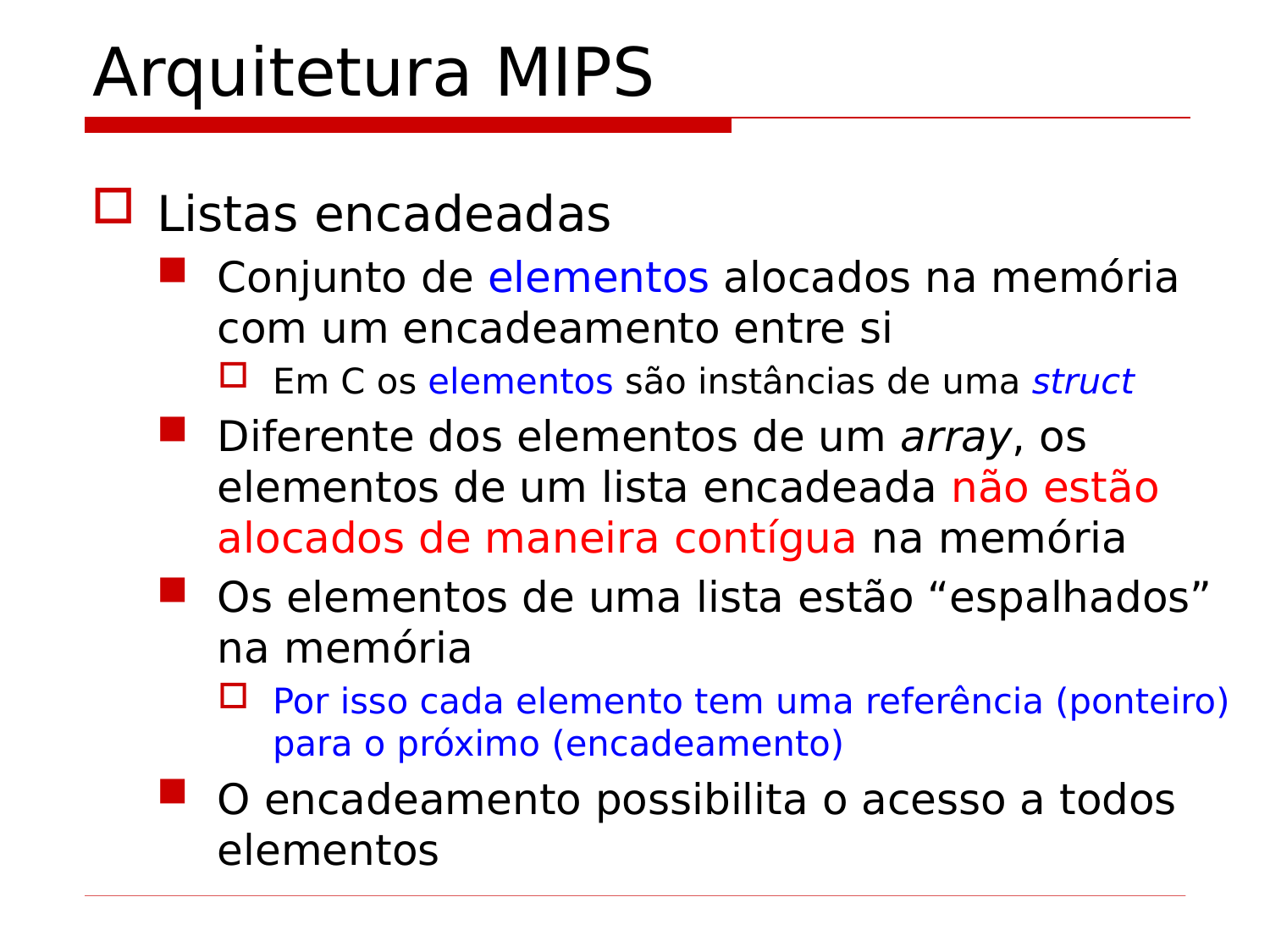

# Arquitetura MIPS
Listas encadeadas
Conjunto de elementos alocados na memória com um encadeamento entre si
Em C os elementos são instâncias de uma struct
Diferente dos elementos de um array, os elementos de um lista encadeada não estão alocados de maneira contígua na memória
Os elementos de uma lista estão “espalhados” na memória
Por isso cada elemento tem uma referência (ponteiro) para o próximo (encadeamento)
O encadeamento possibilita o acesso a todos elementos